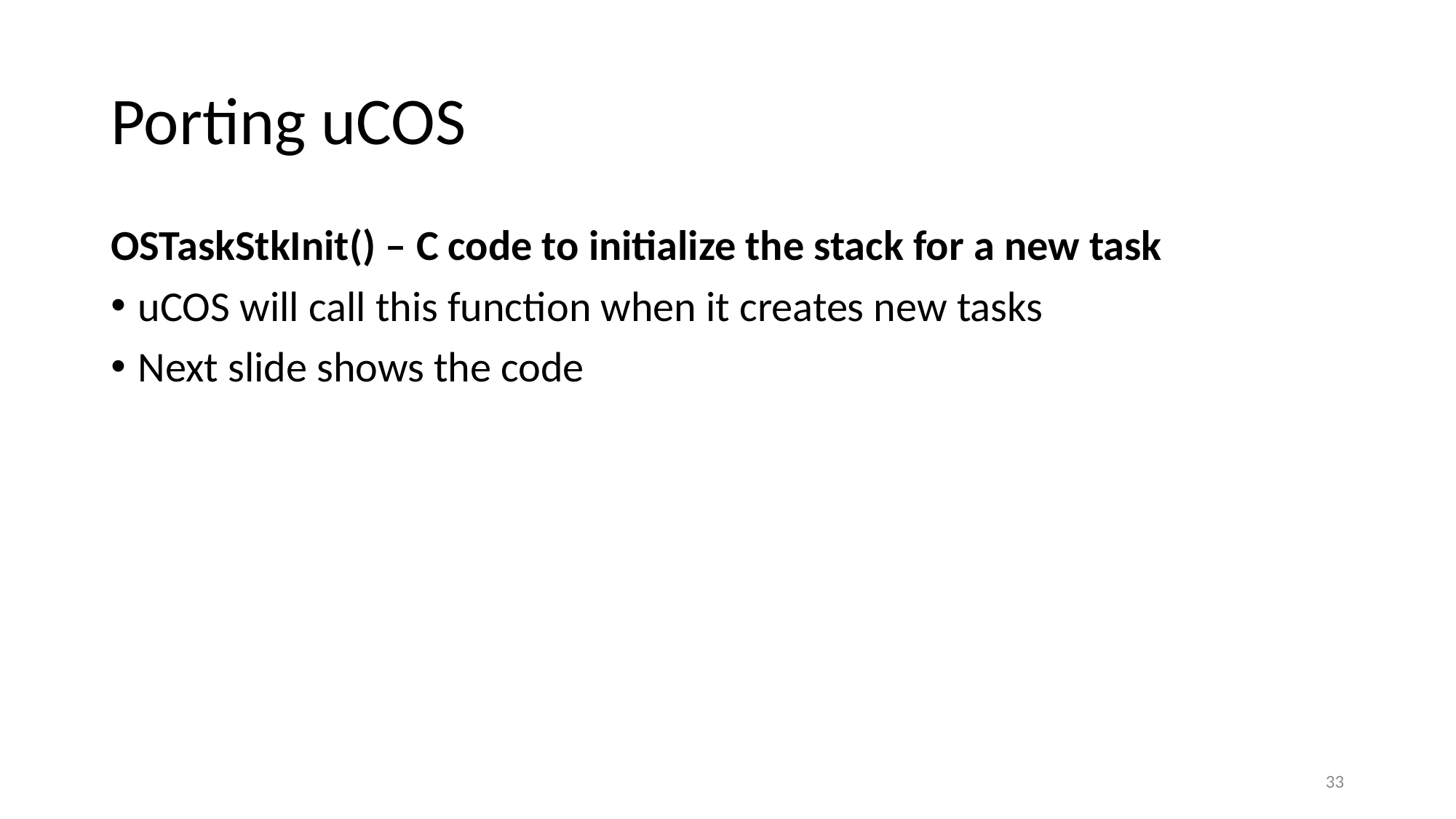

# Porting uCOS
OSTaskStkInit() – C code to initialize the stack for a new task
uCOS will call this function when it creates new tasks
Next slide shows the code

33